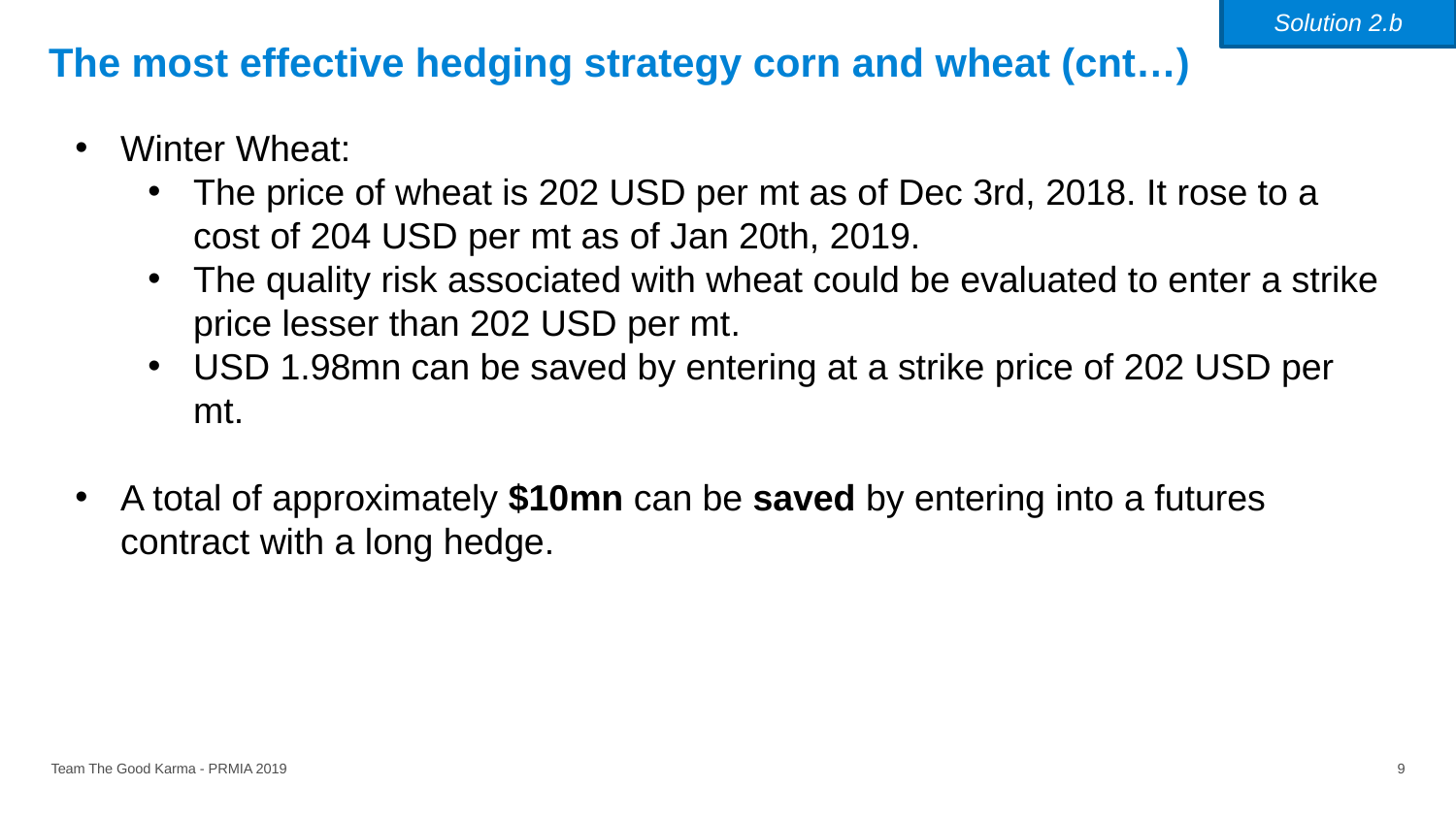

Solution 2.b
# The most effective hedging strategy corn and wheat (cnt…)
Winter Wheat:
The price of wheat is 202 USD per mt as of Dec 3rd, 2018. It rose to a cost of 204 USD per mt as of Jan 20th, 2019.
The quality risk associated with wheat could be evaluated to enter a strike price lesser than 202 USD per mt.
USD 1.98mn can be saved by entering at a strike price of 202 USD per mt.

A total of approximately $10mn can be saved by entering into a futures contract with a long hedge.
Team The Good Karma - PRMIA 2019
9